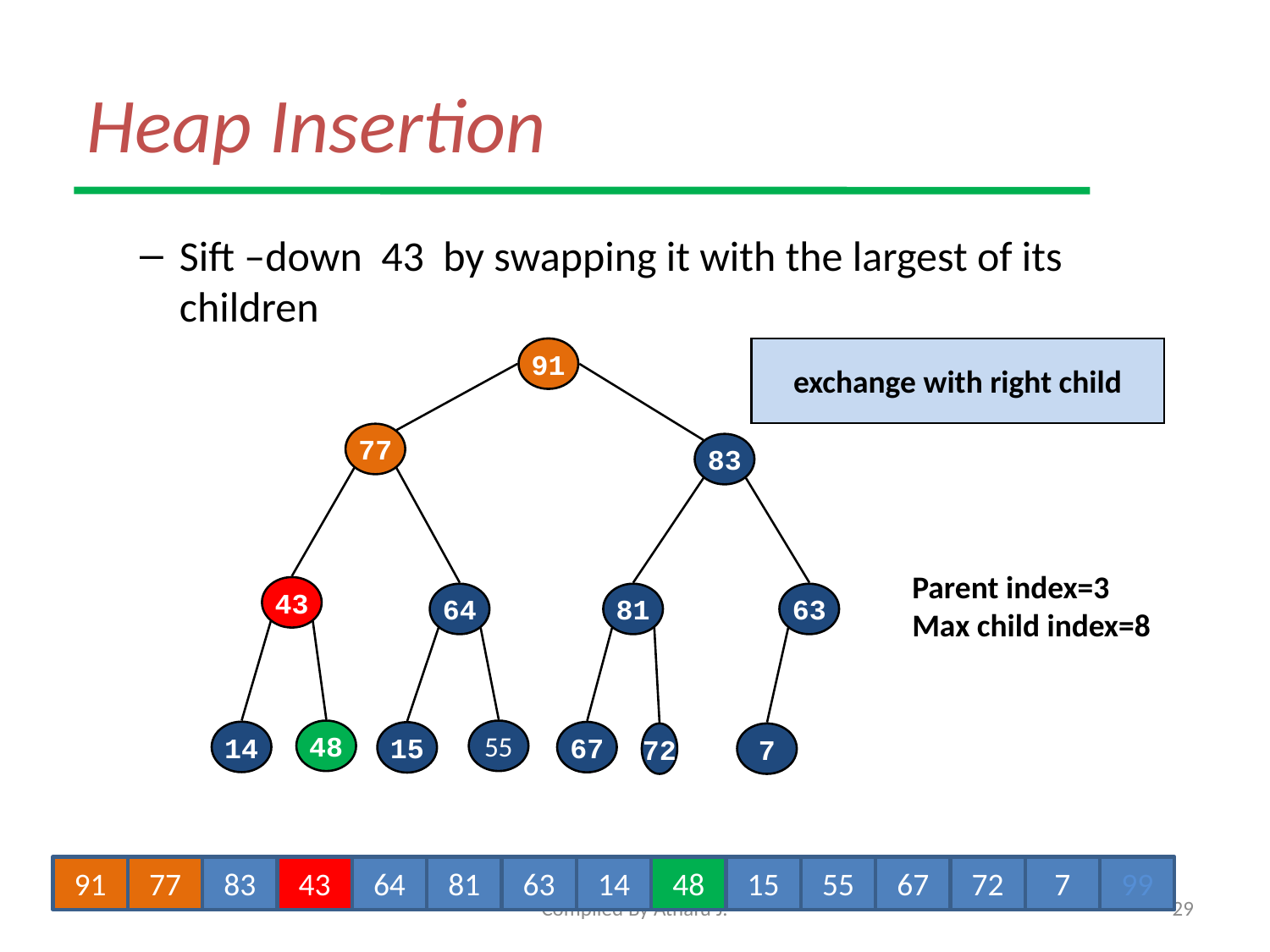

# Heap Insertion
Sift –down  43  by swapping it with the largest of its children

91
77
83
43
64
63
48
55
14
67
15
72
7
81
exchange with right child
Parent index=3
Max child index=8
91
77
83
43
64
81
63
14
48
15
55
67
72
7
99
Compiled By Atnafu J.
29